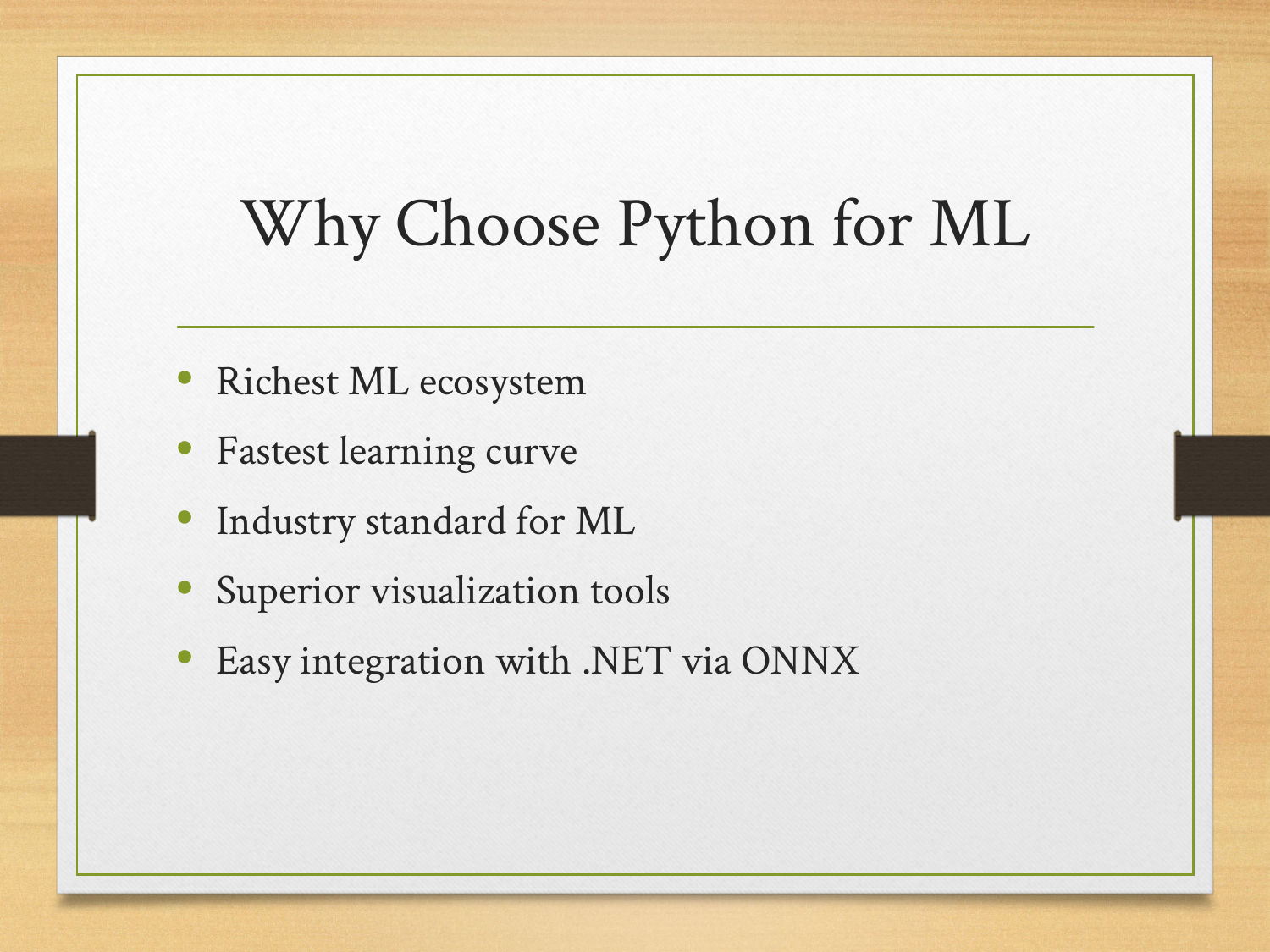

# Why Choose Python for ML
Richest ML ecosystem
Fastest learning curve
Industry standard for ML
Superior visualization tools
Easy integration with .NET via ONNX